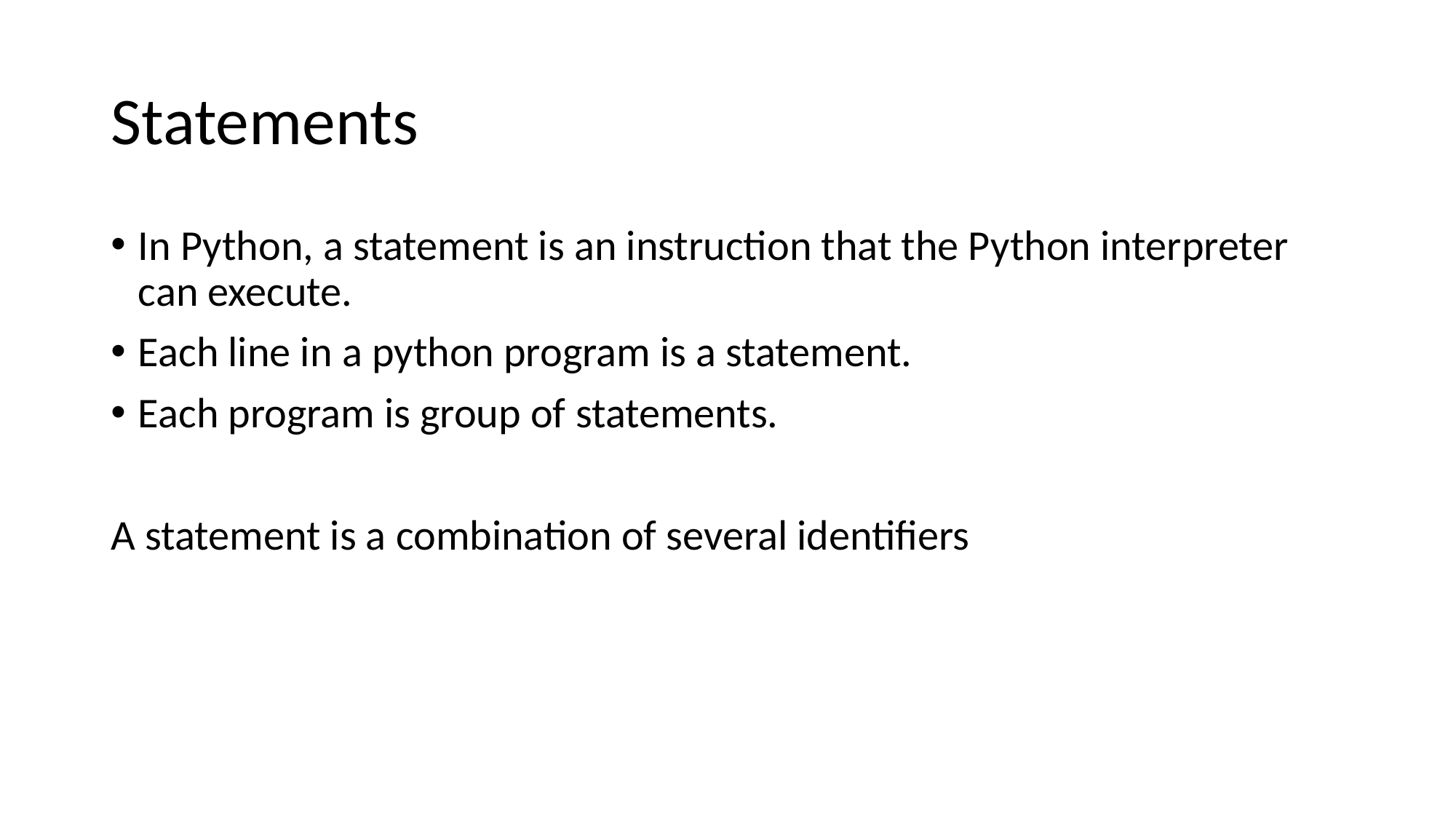

# Statements
In Python, a statement is an instruction that the Python interpreter can execute.
Each line in a python program is a statement.
Each program is group of statements.

A statement is a combination of several identifiers